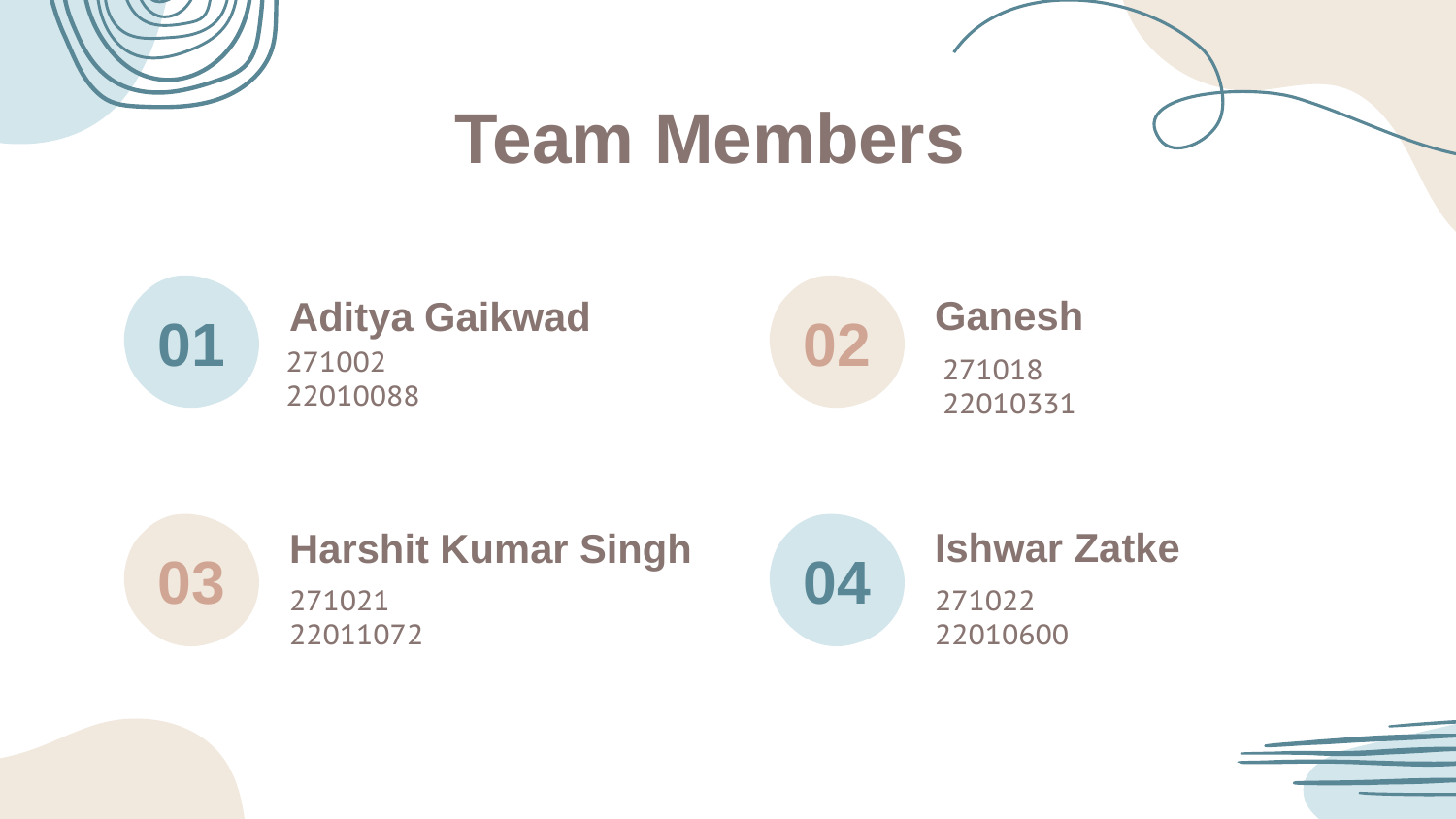

Team Members

Ganesh
Aditya Gaikwad
# 01
02
271002
22010088
271018
22010331

Ishwar Zatke
Harshit Kumar Singh
03
04
271021
22011072
271022
22010600